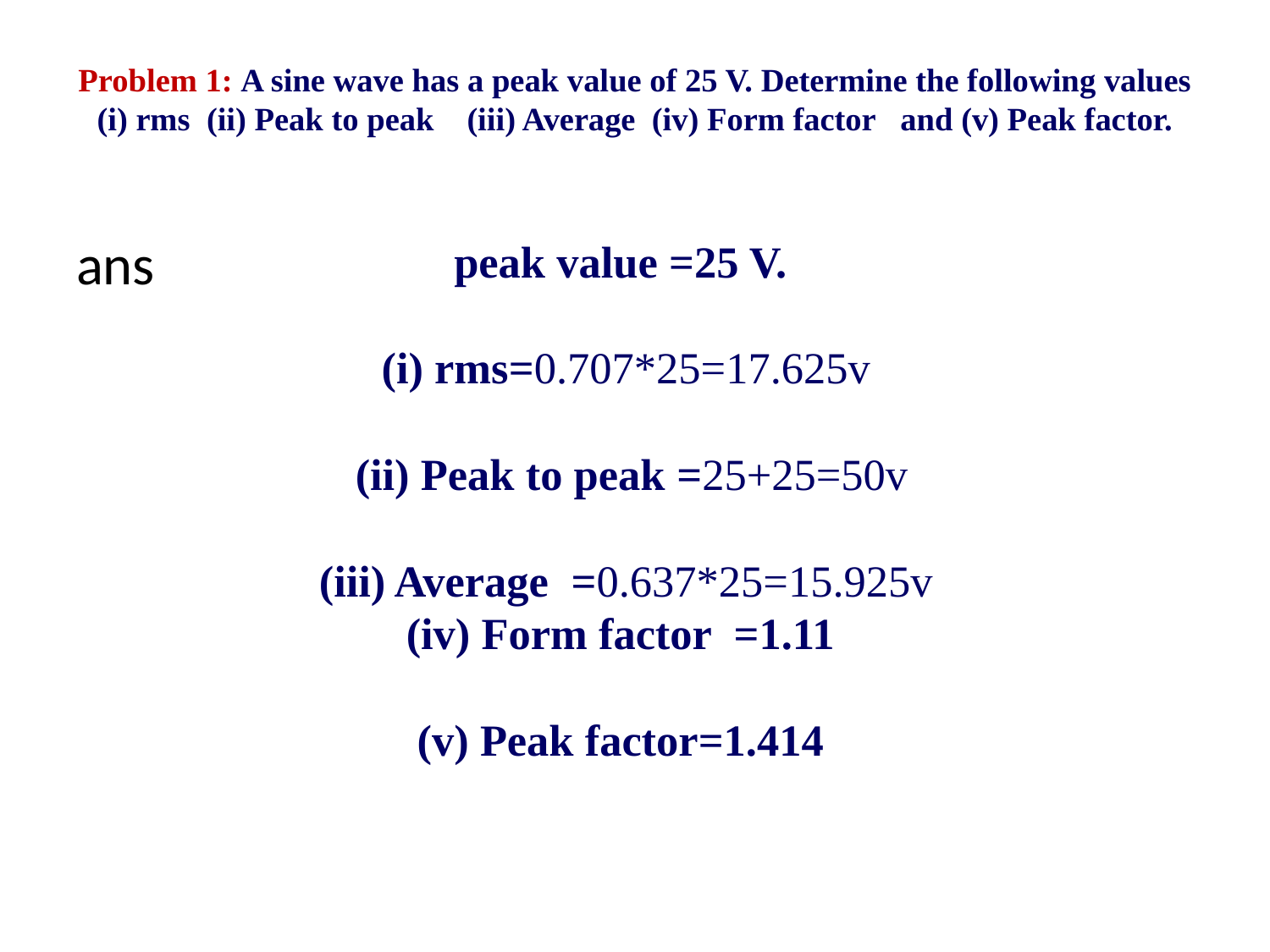

# Problem 1: A sine wave has a peak value of 25 V. Determine the following values (i) rms  (ii) Peak to peak    (iii) Average  (iv) Form factor   and (v) Peak factor.
ans

 peak value =25 V.

 (i) rms=0.707*25=17.625v

  (ii) Peak to peak =25+25=50v

 (iii) Average  =0.637*25=15.925v
(iv) Form factor  =1.11

(v) Peak factor=1.414